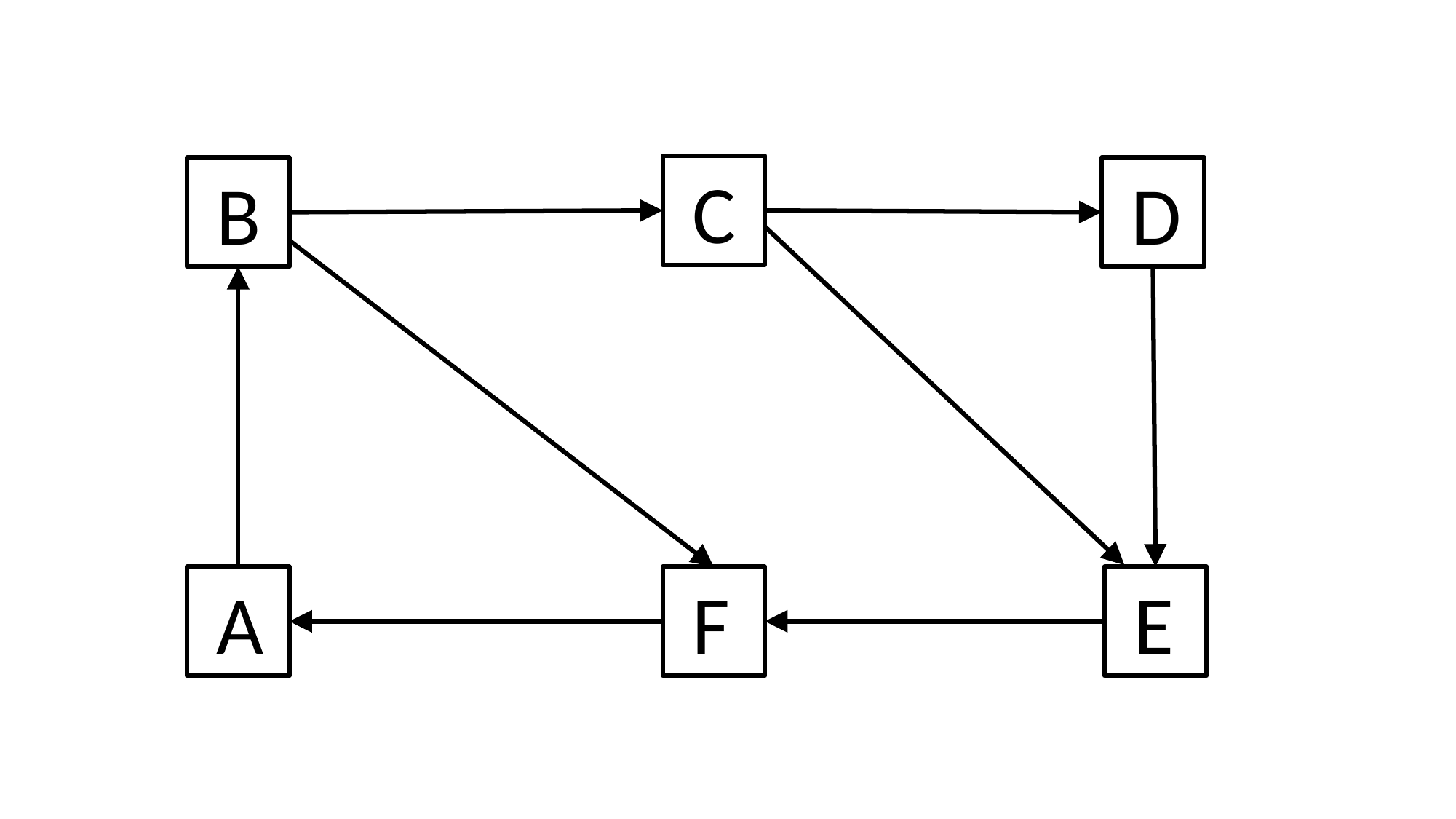

Chandy–Misra–Haas Algorithm for the OR model
 C
 B
 D
 A
 F
 E